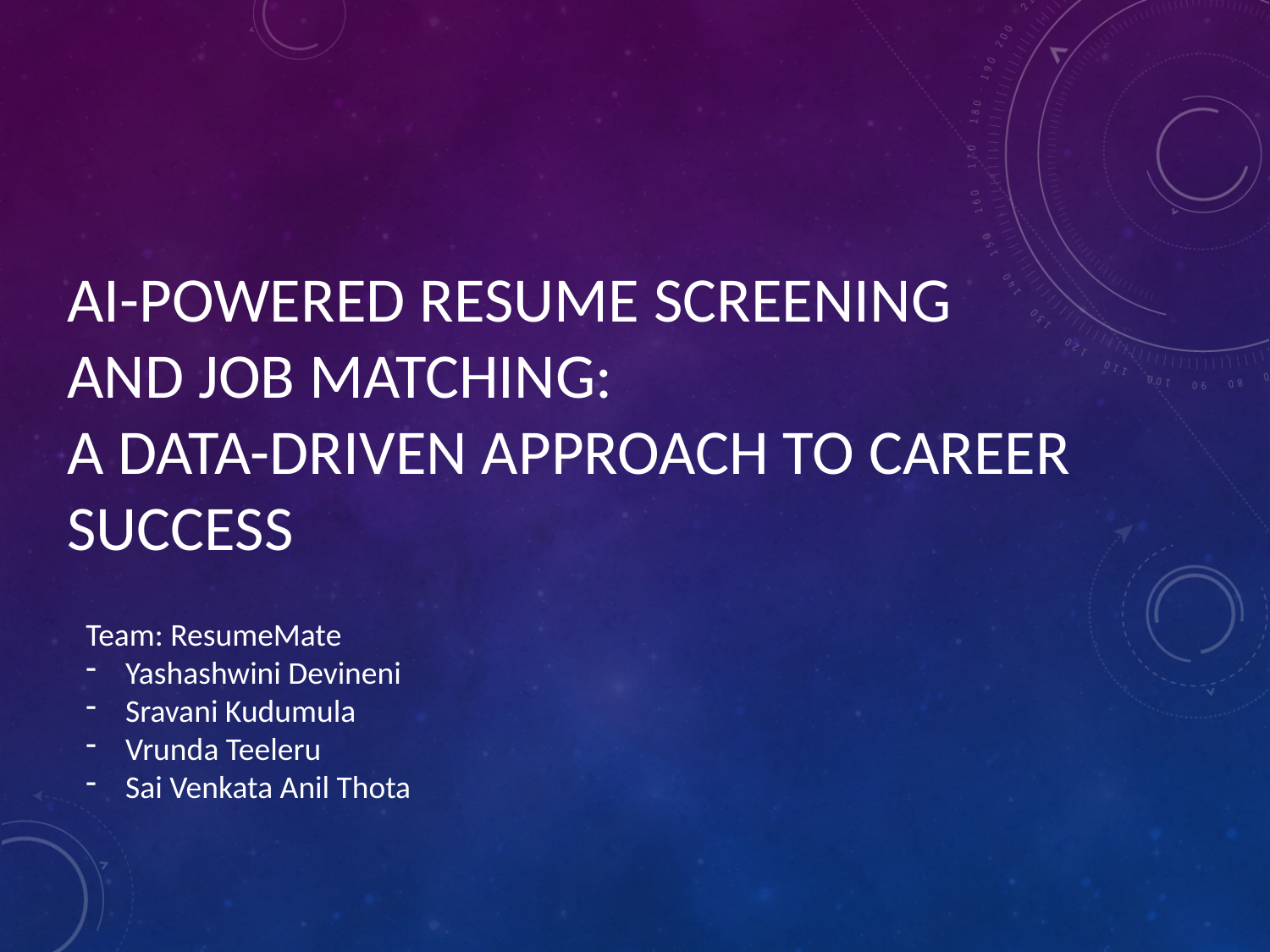

# AI-Powered Resume Screening and Job Matching: A Data-Driven Approach to Career Success
Team: ResumeMate
Yashashwini Devineni
Sravani Kudumula
Vrunda Teeleru
Sai Venkata Anil Thota